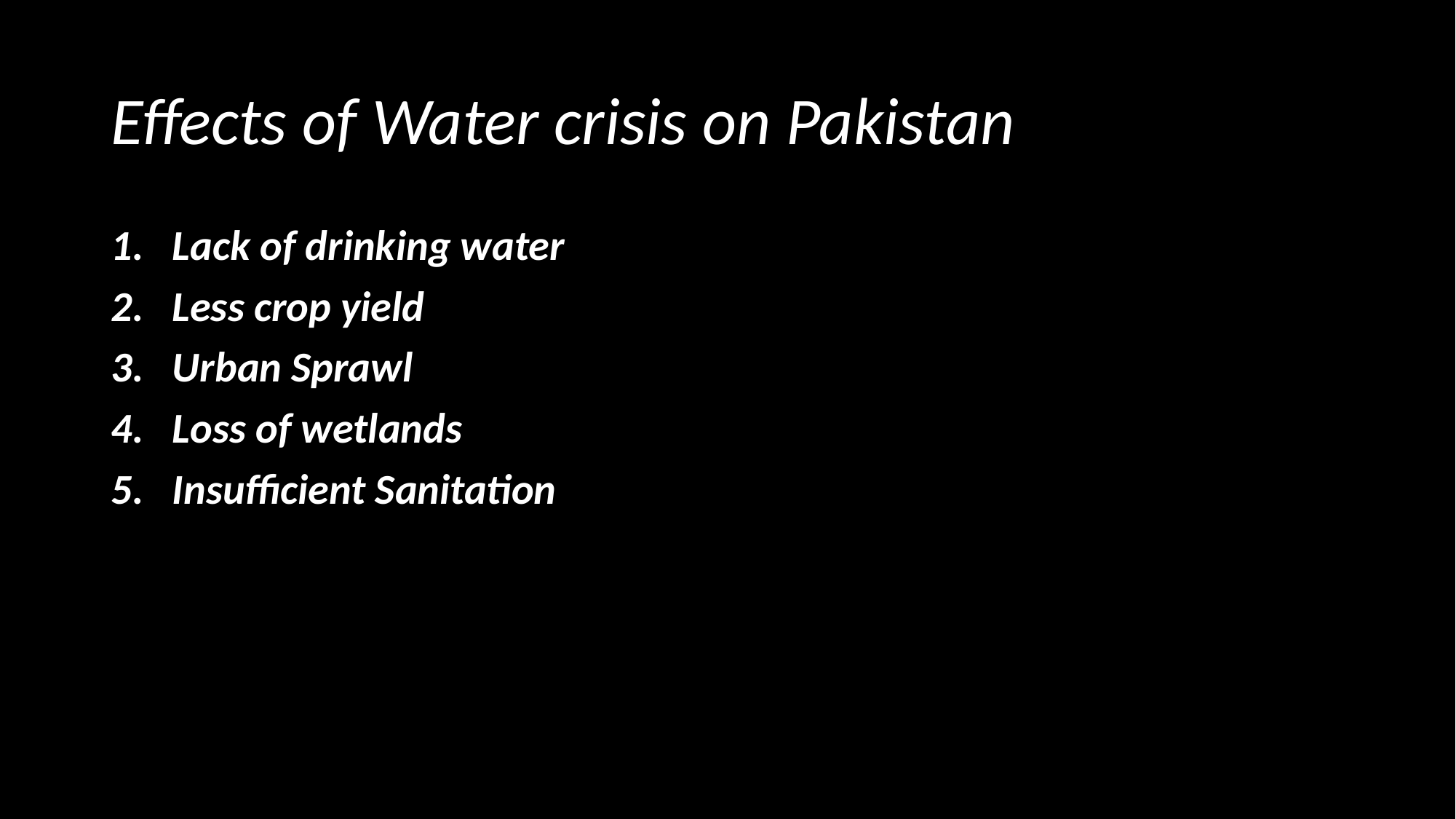

# Effects of Water crisis on Pakistan
Lack of drinking water
Less crop yield
Urban Sprawl
Loss of wetlands
Insufficient Sanitation